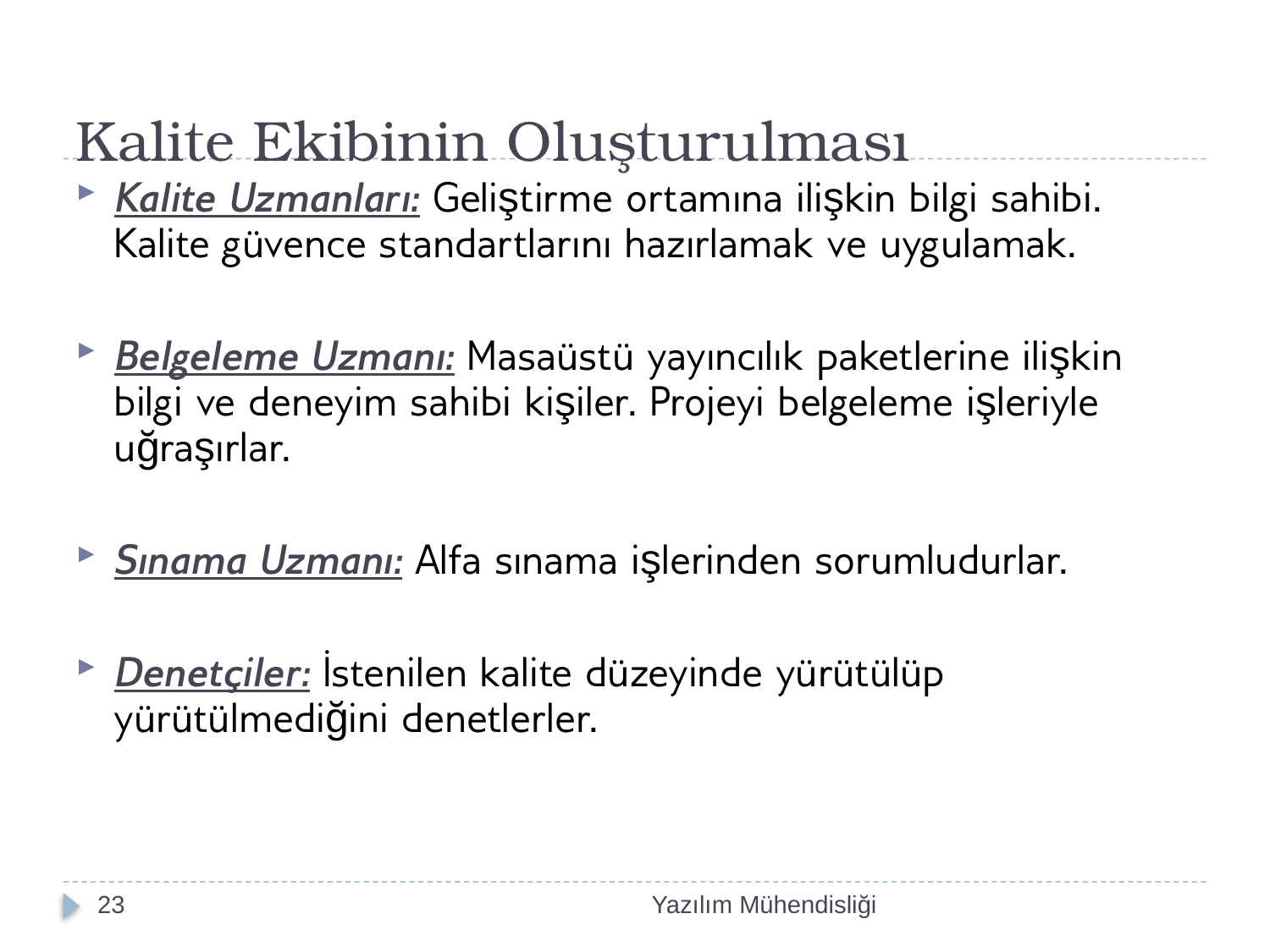

# Kalite Ekibinin Oluşturulması
Kalite Uzmanları: Geliştirme ortamına ilişkin bilgi sahibi. Kalite güvence standartlarını hazırlamak ve uygulamak.

Belgeleme Uzmanı: Masaüstü yayıncılık paketlerine ilişkin bilgi ve deneyim sahibi kişiler. Projeyi belgeleme işleriyle uğraşırlar.

Sınama Uzmanı: Alfa sınama işlerinden sorumludurlar.

Denetçiler: İstenilen kalite düzeyinde yürütülüp yürütülmediğini denetlerler.

23
Yazılım Mühendisliği